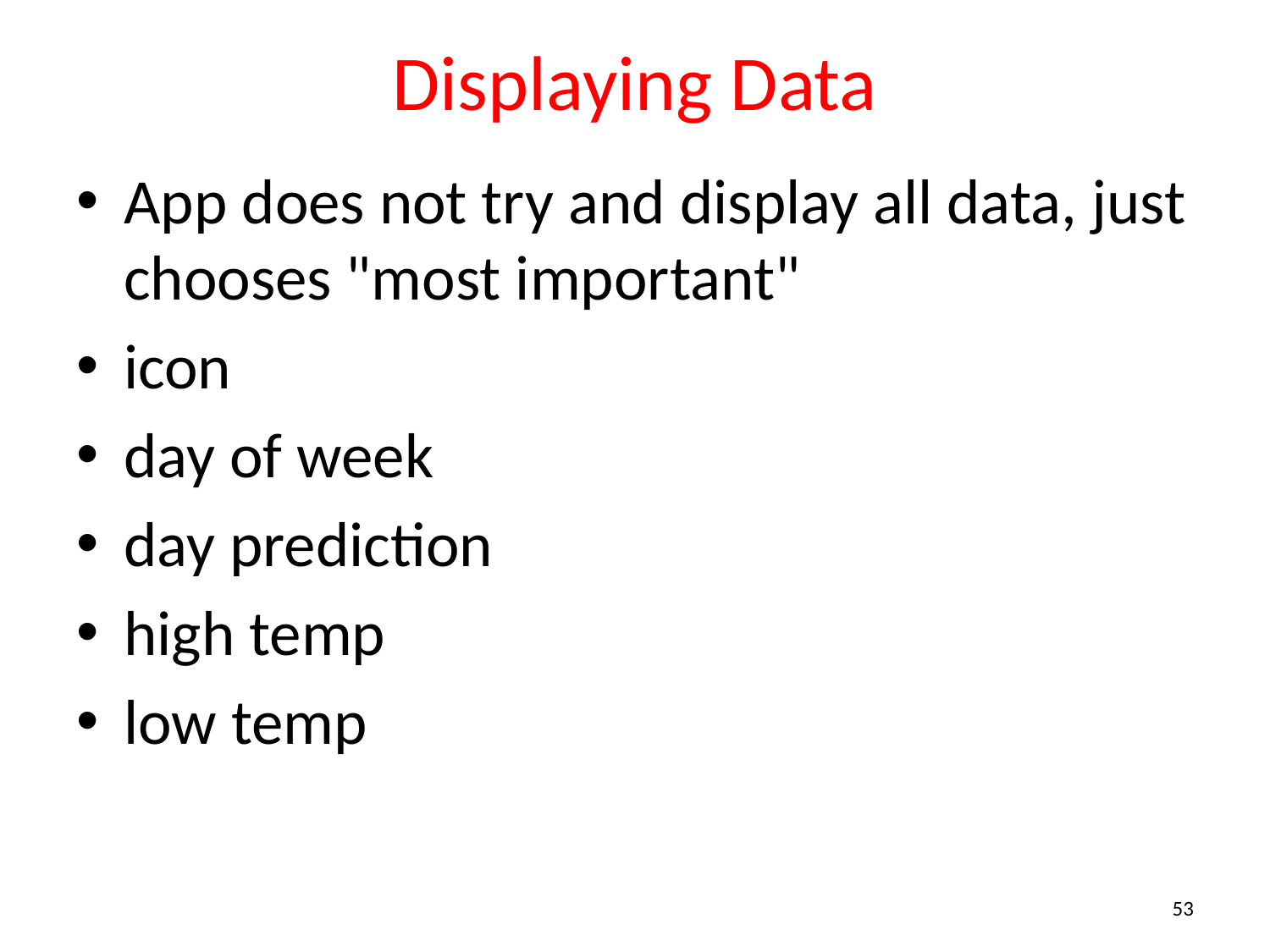

# Displaying Data
App does not try and display all data, just chooses "most important"
icon
day of week
day prediction
high temp
low temp

53